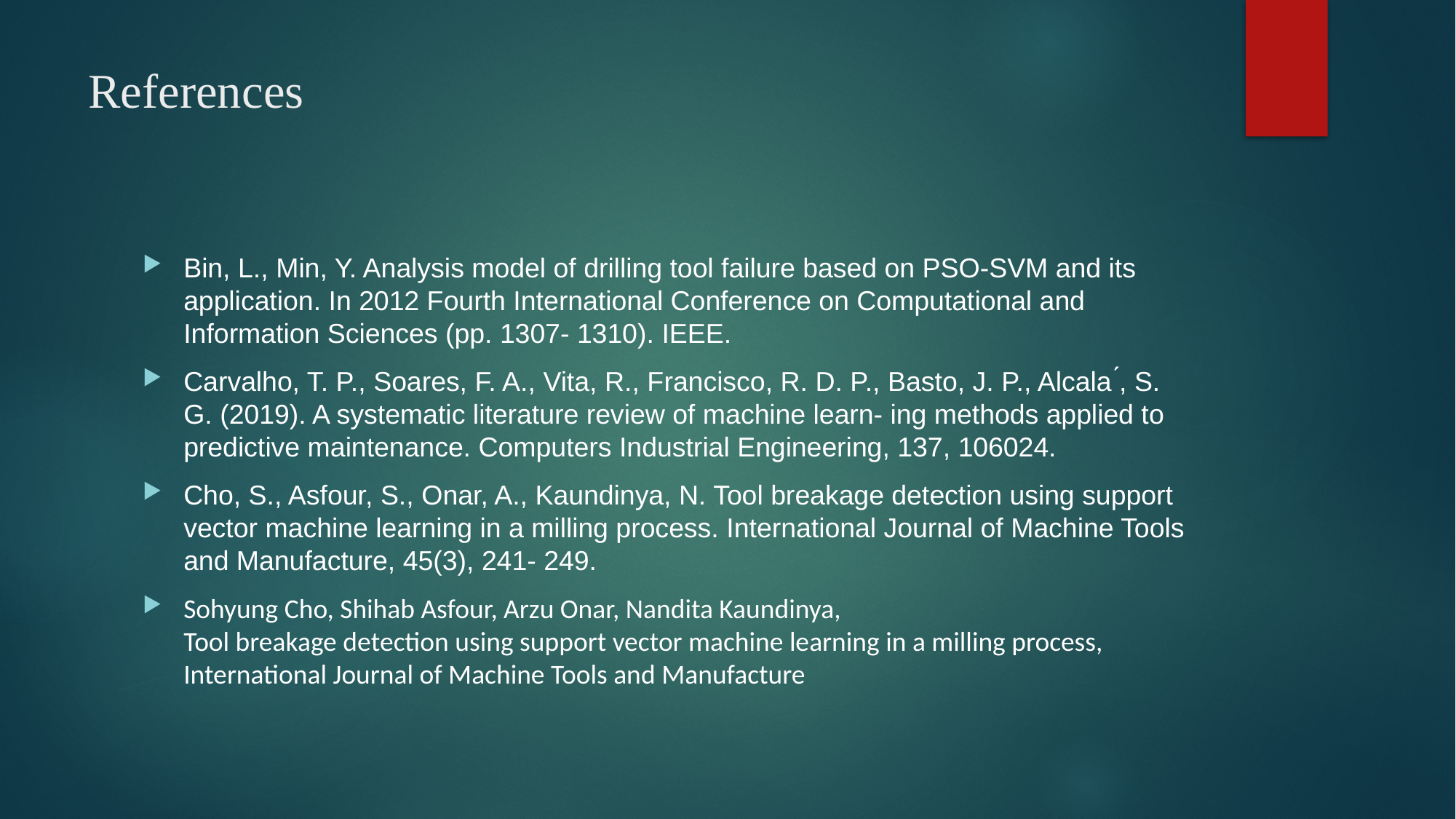

# References
Bin, L., Min, Y. Analysis model of drilling tool failure based on PSO-SVM and its application. In 2012 Fourth International Conference on Computational and Information Sciences (pp. 1307- 1310). IEEE.
Carvalho, T. P., Soares, F. A., Vita, R., Francisco, R. D. P., Basto, J. P., Alcala ́, S. G. (2019). A systematic literature review of machine learn- ing methods applied to predictive maintenance. Computers Industrial Engineering, 137, 106024.
Cho, S., Asfour, S., Onar, A., Kaundinya, N. Tool breakage detection using support vector machine learning in a milling process. International Journal of Machine Tools and Manufacture, 45(3), 241- 249.
Sohyung Cho, Shihab Asfour, Arzu Onar, Nandita Kaundinya,
Tool breakage detection using support vector machine learning in a milling process, International Journal of Machine Tools and Manufacture